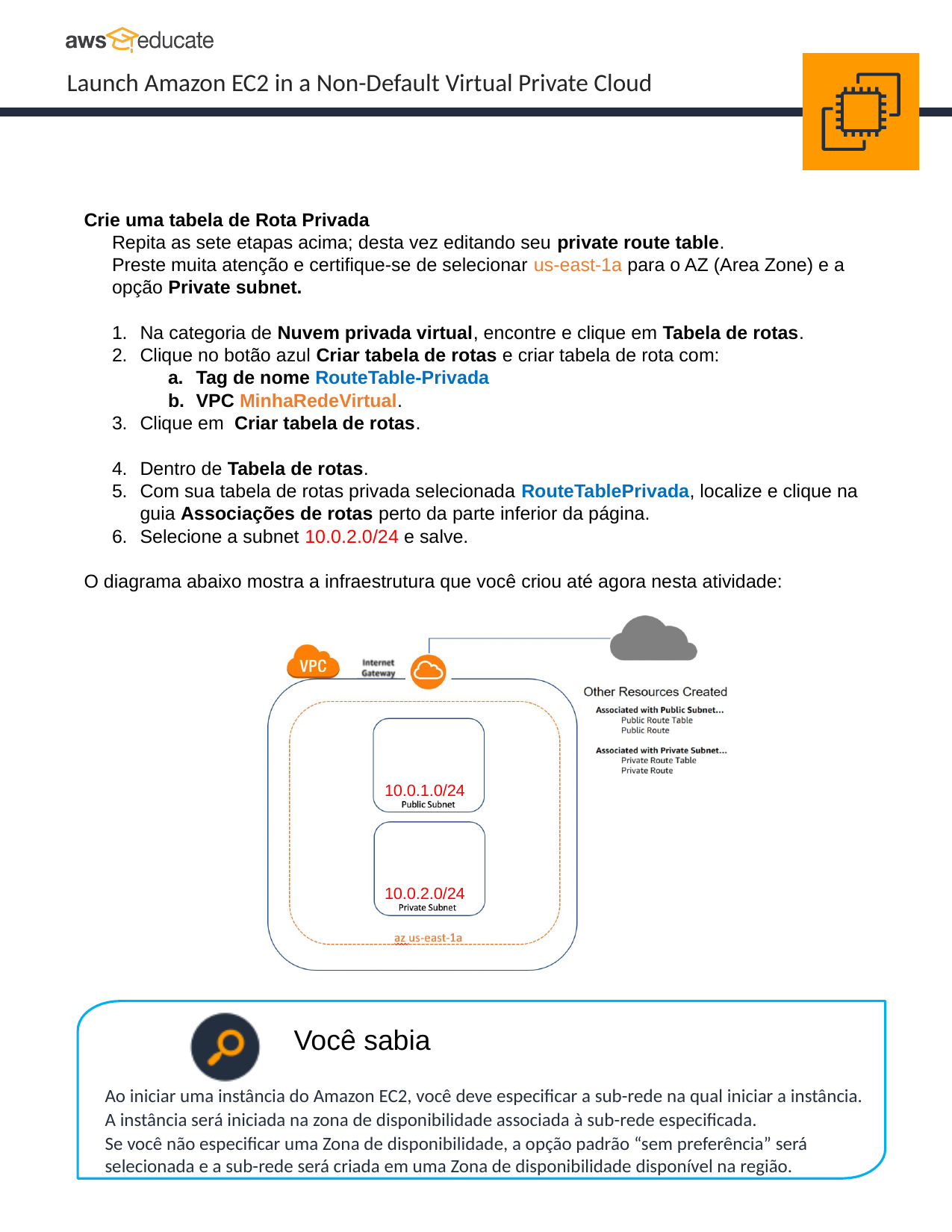

Crie uma tabela de Rota Privada
Repita as sete etapas acima; desta vez editando seu private route table.
Preste muita atenção e certifique-se de selecionar us-east-1a para o AZ (Area Zone) e a opção Private subnet.

Na categoria de Nuvem privada virtual, encontre e clique em Tabela de rotas.
Clique no botão azul Criar tabela de rotas e criar tabela de rota com:
Tag de nome RouteTable-Privada
VPC MinhaRedeVirtual.
Clique em  Criar tabela de rotas.

Dentro de Tabela de rotas.
Com sua tabela de rotas privada selecionada RouteTablePrivada, localize e clique na guia Associações de rotas perto da parte inferior da página.
Selecione a subnet 10.0.2.0/24 e salve.

O diagrama abaixo mostra a infraestrutura que você criou até agora nesta atividade:

10.0.1.0/24
10.0.2.0/24

Você sabia
Ao iniciar uma instância do Amazon EC2, você deve especificar a sub-rede na qual iniciar a instância.
A instância será iniciada na zona de disponibilidade associada à sub-rede especificada.
Se você não especificar uma Zona de disponibilidade, a opção padrão “sem preferência” será selecionada e a sub-rede será criada em uma Zona de disponibilidade disponível na região.